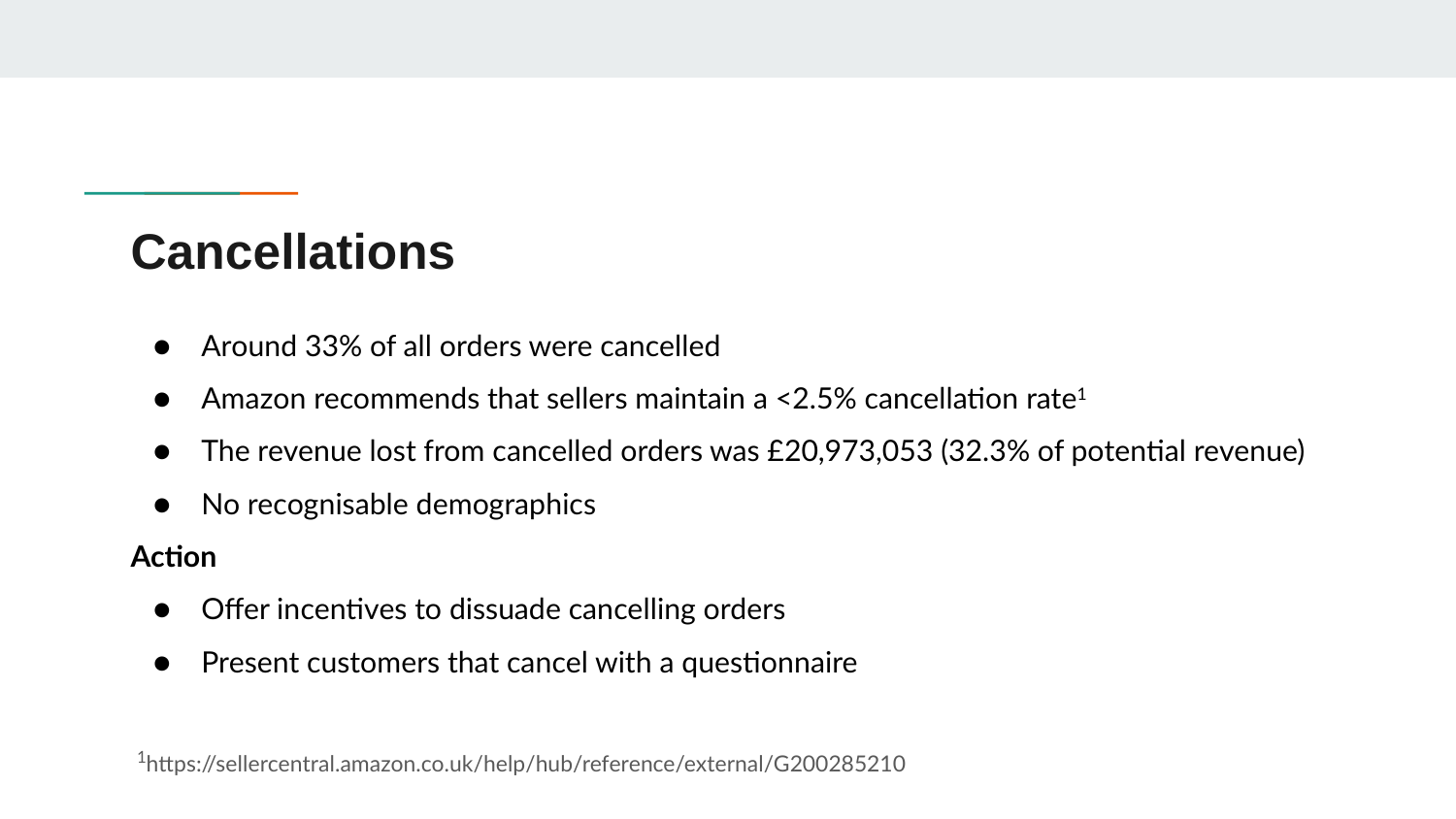

# Cancellations
Around 33% of all orders were cancelled
Amazon recommends that sellers maintain a <2.5% cancellation rate1
The revenue lost from cancelled orders was £20,973,053 (32.3% of potential revenue)
No recognisable demographics
Action
Offer incentives to dissuade cancelling orders
Present customers that cancel with a questionnaire
1https://sellercentral.amazon.co.uk/help/hub/reference/external/G200285210